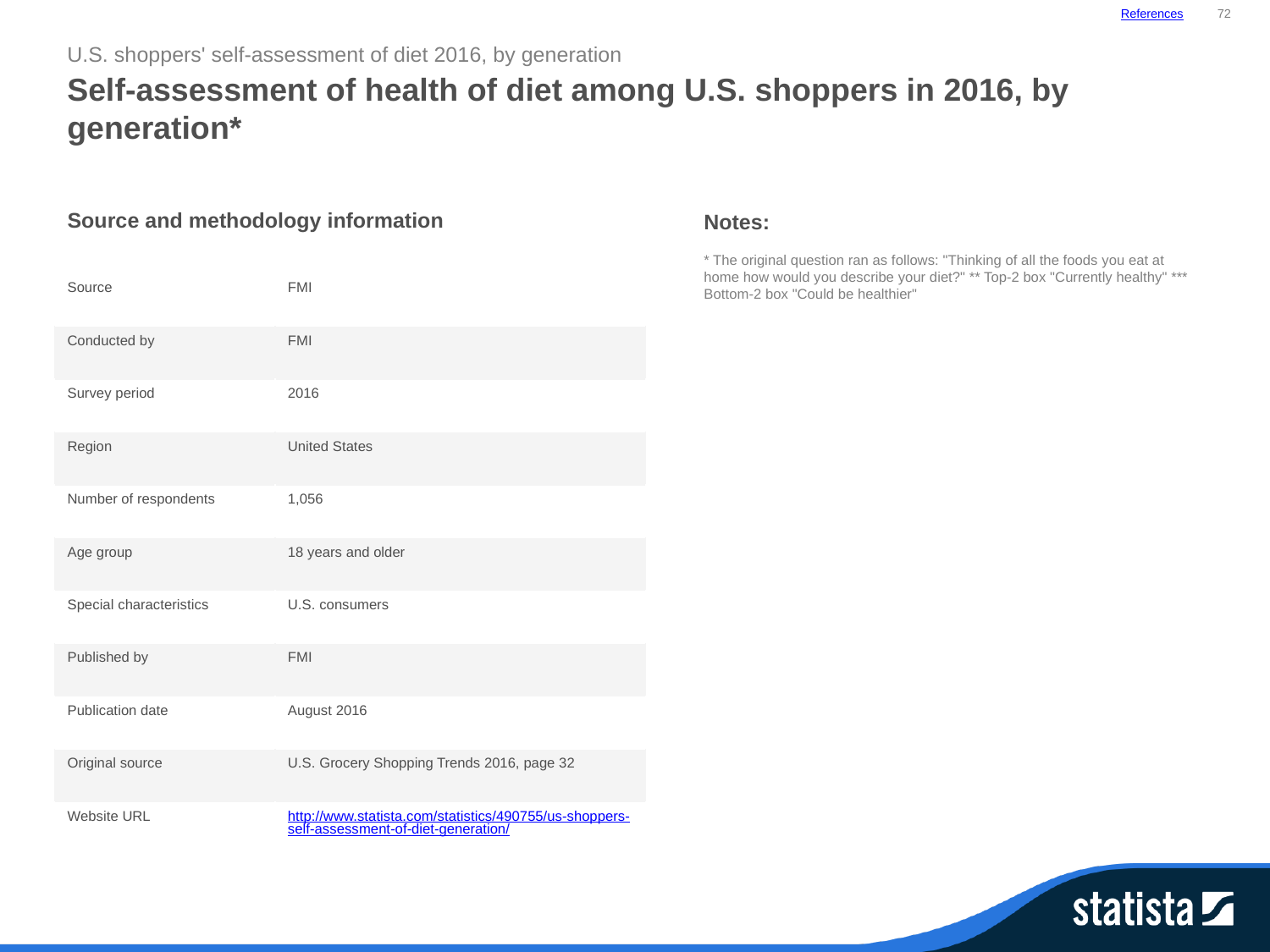

References
72
U.S. shoppers' self-assessment of diet 2016, by generation
Self-assessment of health of diet among U.S. shoppers in 2016, by generation*
| Source and methodology information |  |
| --- | --- |
| Source | FMI |
| Conducted by | FMI |
| Survey period | 2016 |
| Region | United States |
| Number of respondents | 1,056 |
| Age group | 18 years and older |
| Special characteristics | U.S. consumers |
| Published by | FMI |
| Publication date | August 2016 |
| Original source | U.S. Grocery Shopping Trends 2016, page 32 |
| Website URL | http://www.statista.com/statistics/490755/us-shoppers-self-assessment-of-diet-generation/ |
Notes:

* The original question ran as follows: "Thinking of all the foods you eat at home how would you describe your diet?" ** Top-2 box "Currently healthy" *** Bottom-2 box "Could be healthier"